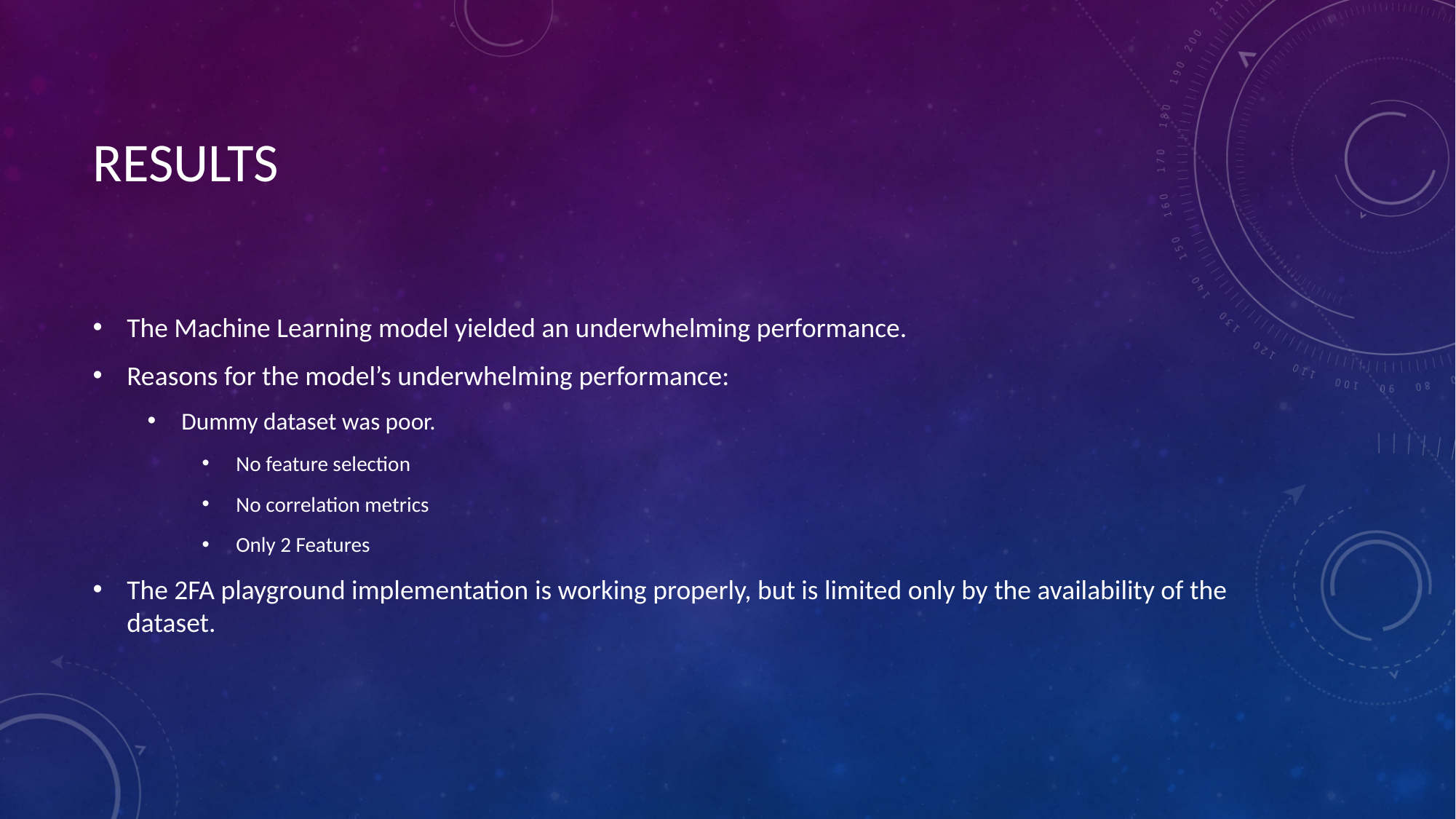

# Results
The Machine Learning model yielded an underwhelming performance.
Reasons for the model’s underwhelming performance:
Dummy dataset was poor.
No feature selection
No correlation metrics
Only 2 Features
The 2FA playground implementation is working properly, but is limited only by the availability of the dataset.